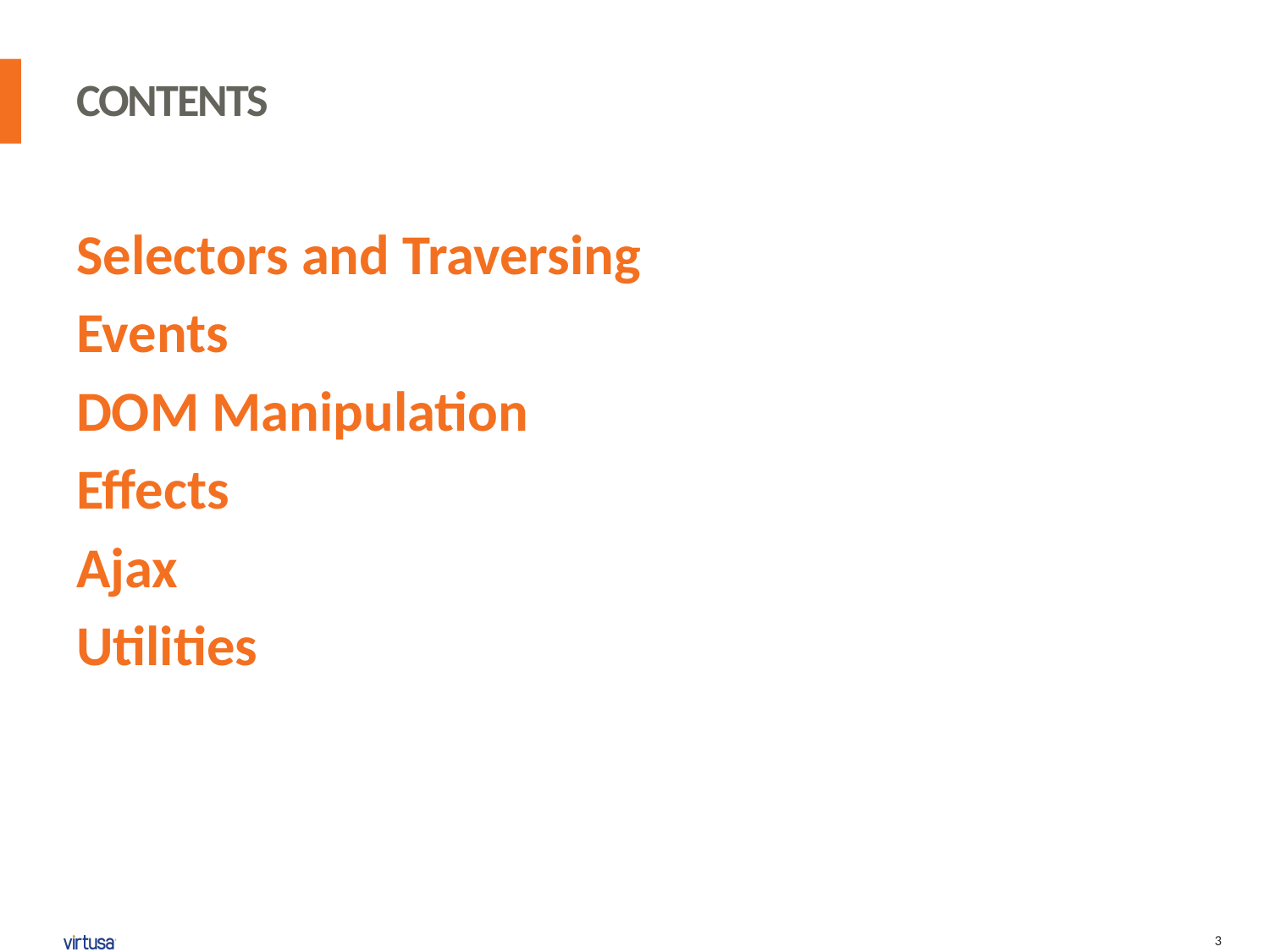

# CONTENTS

Selectors and Traversing
Events
DOM Manipulation
Effects
Ajax
Utilities